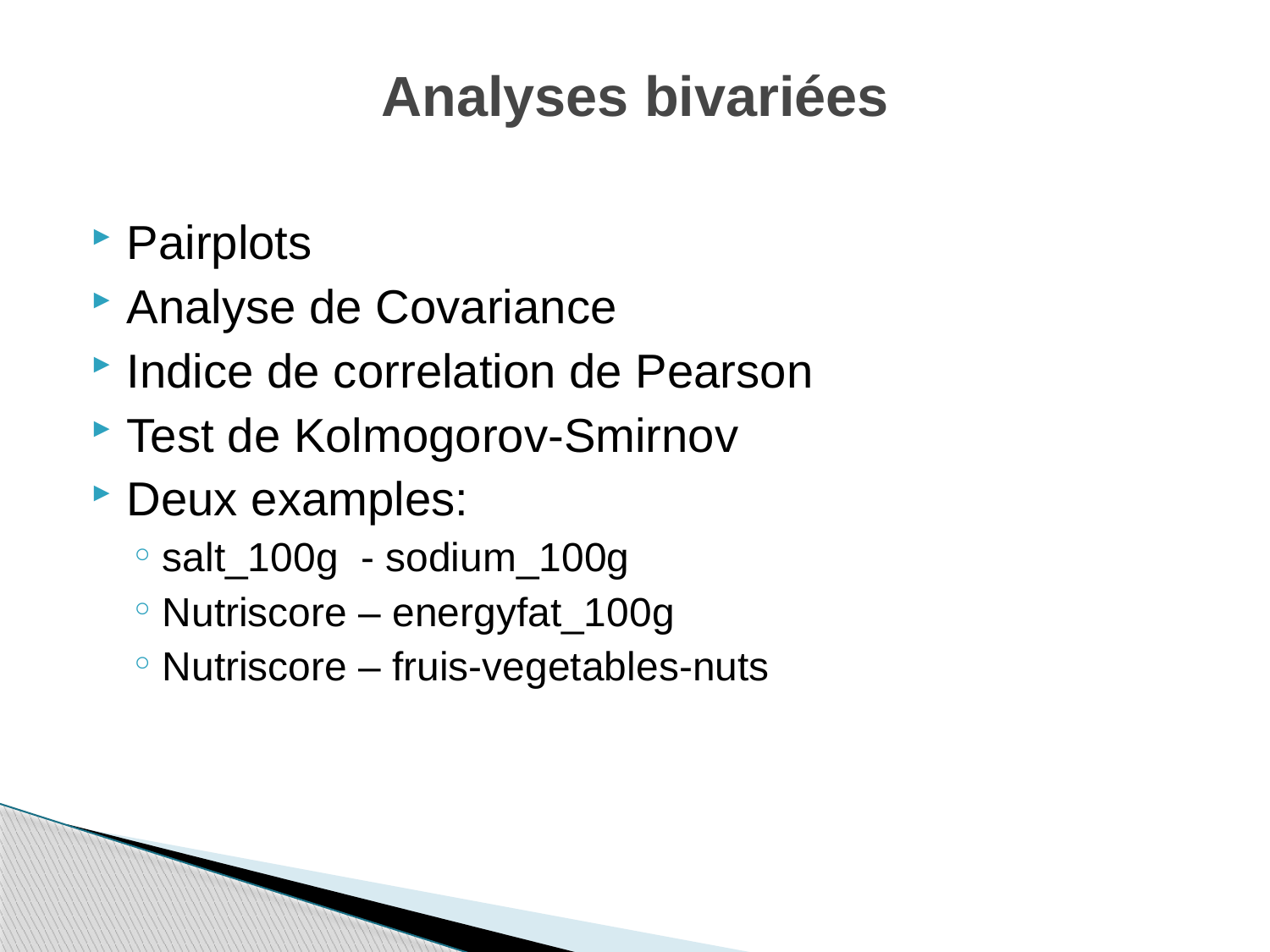

# Analyses bivariées
Pairplots
Analyse de Covariance
Indice de correlation de Pearson
Test de Kolmogorov-Smirnov
Deux examples:
salt_100g  - sodium_100g
Nutriscore – energyfat_100g
Nutriscore – fruis-vegetables-nuts